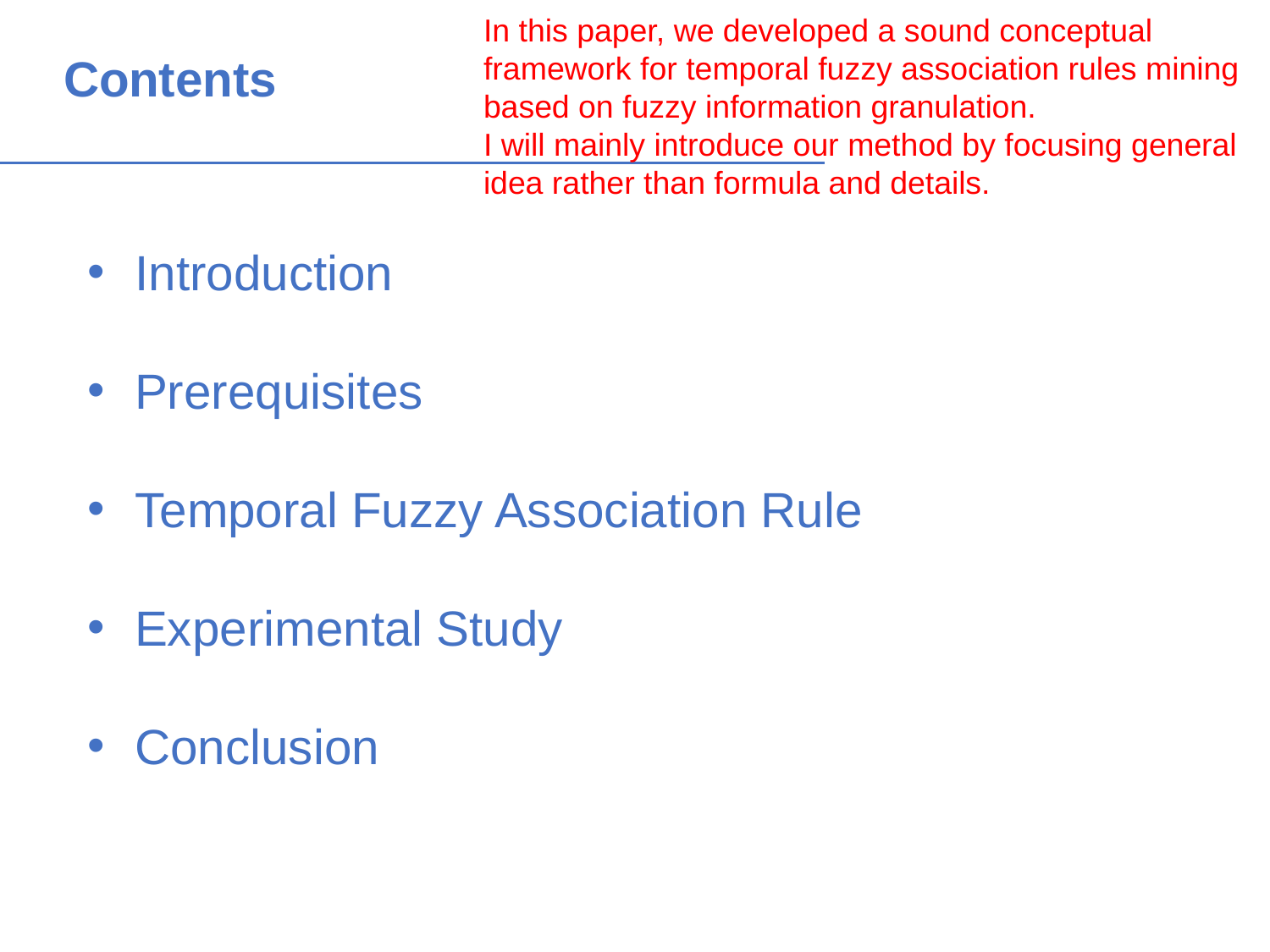

In this paper, we developed a sound conceptual framework for temporal fuzzy association rules mining based on fuzzy information granulation.
I will mainly introduce our method by focusing general idea rather than formula and details.
Contents
Introduction

Prerequisites

Temporal Fuzzy Association Rule

Experimental Study

Conclusion